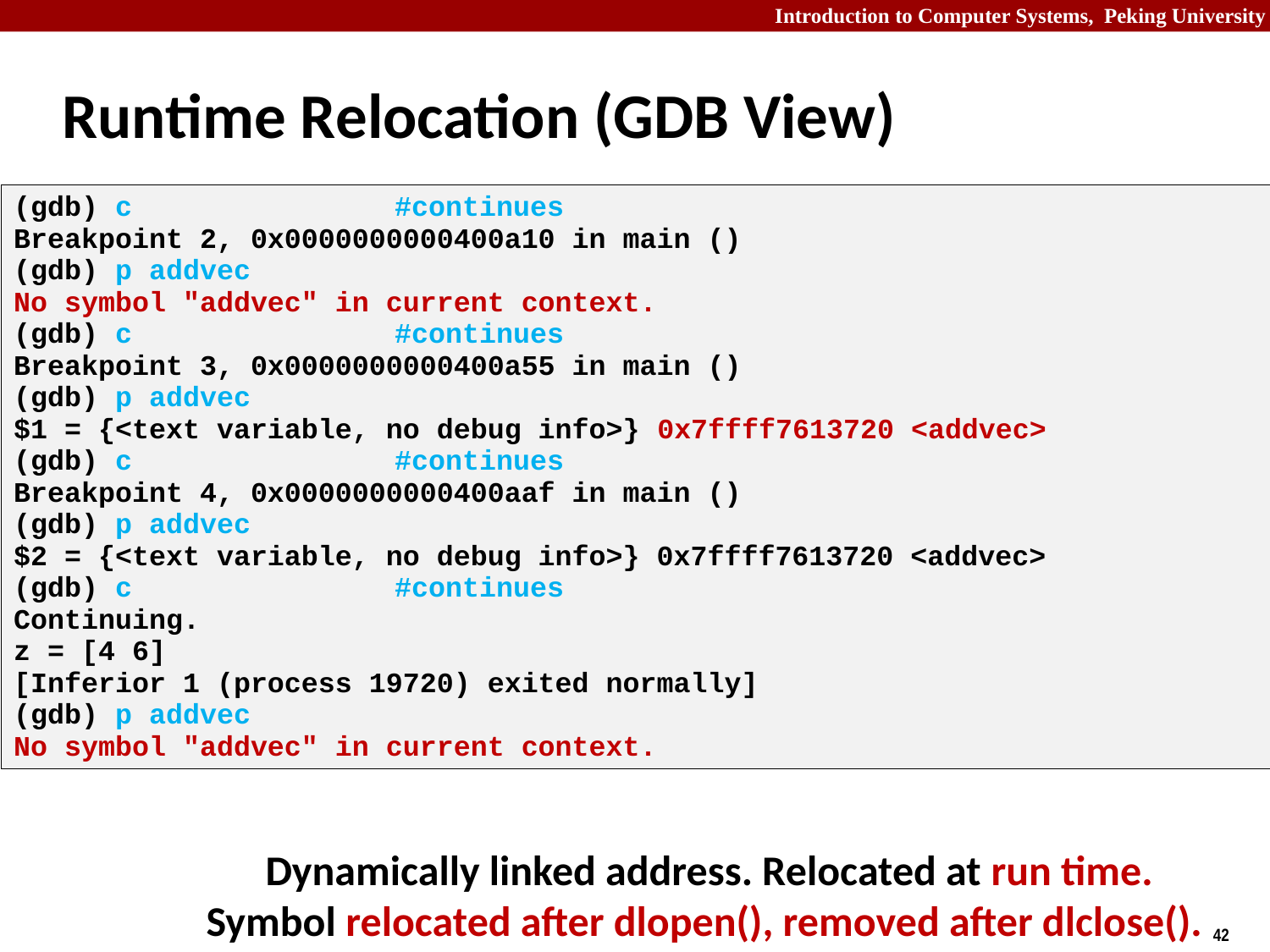

# Runtime Relocation (GDB View)
(gdb) c			#continues
Breakpoint 2, 0x0000000000400a10 in main ()
(gdb) p addvec
No symbol "addvec" in current context.
(gdb) c			#continues
Breakpoint 3, 0x0000000000400a55 in main ()
(gdb) p addvec
$1 = {<text variable, no debug info>} 0x7ffff7613720 <addvec>
(gdb) c			#continues
Breakpoint 4, 0x0000000000400aaf in main ()
(gdb) p addvec
$2 = {<text variable, no debug info>} 0x7ffff7613720 <addvec>
(gdb) c			#continues
Continuing.
z = [4 6]
[Inferior 1 (process 19720) exited normally]
(gdb) p addvec
No symbol "addvec" in current context.
gcc -g -rdynamic -o prog2r dll.c -ldl
Dynamically linked address. Relocated at run time.
Symbol relocated after dlopen(), removed after dlclose().